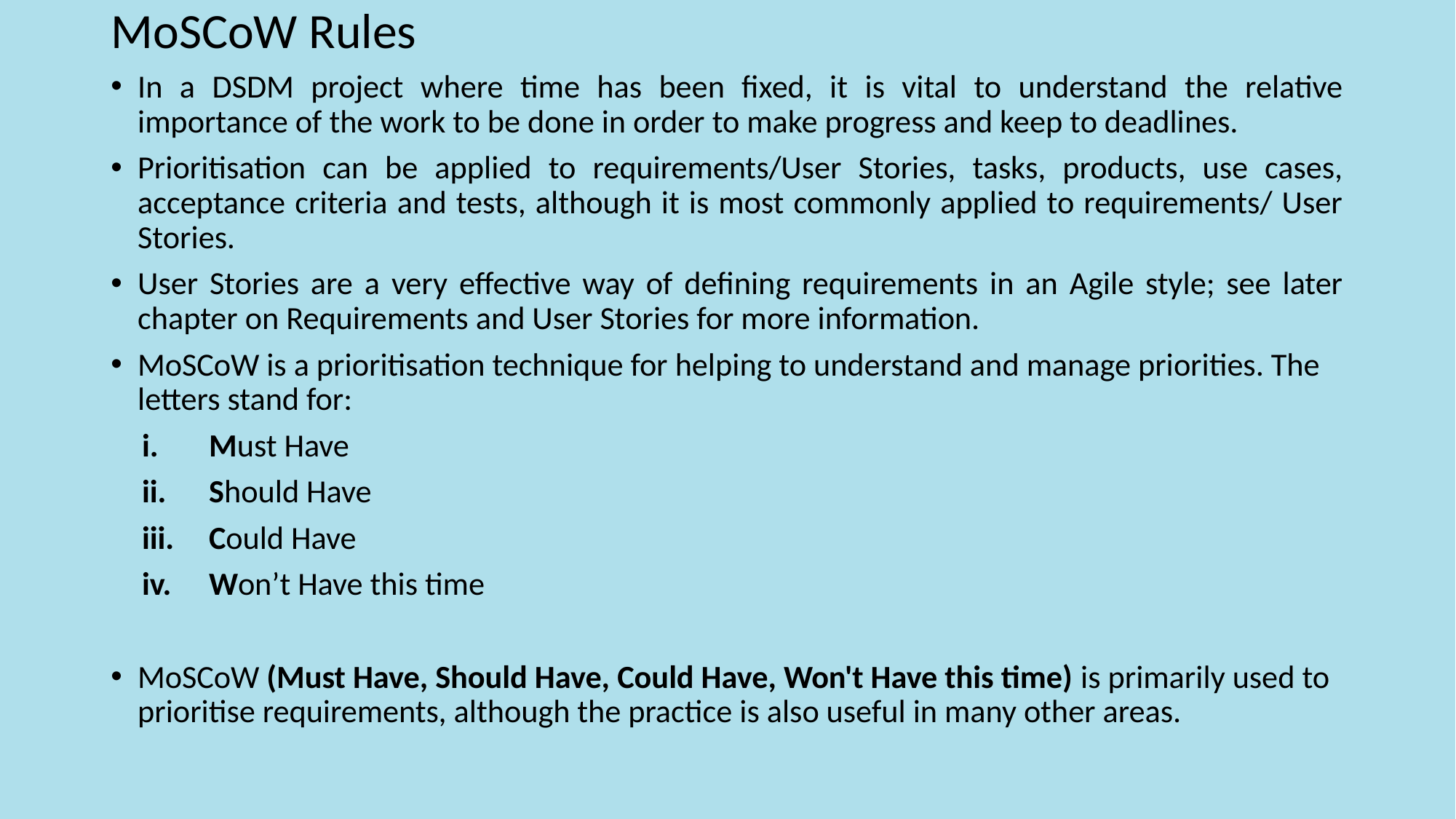

# MoSCoW Rules
In a DSDM project where time has been fixed, it is vital to understand the relative importance of the work to be done in order to make progress and keep to deadlines.
Prioritisation can be applied to requirements/User Stories, tasks, products, use cases, acceptance criteria and tests, although it is most commonly applied to requirements/ User Stories.
User Stories are a very effective way of defining requirements in an Agile style; see later chapter on Requirements and User Stories for more information.
MoSCoW is a prioritisation technique for helping to understand and manage priorities. The letters stand for:
Must Have
Should Have
Could Have
Won’t Have this time

MoSCoW (Must Have, Should Have, Could Have, Won't Have this time) is primarily used to prioritise requirements, although the practice is also useful in many other areas.